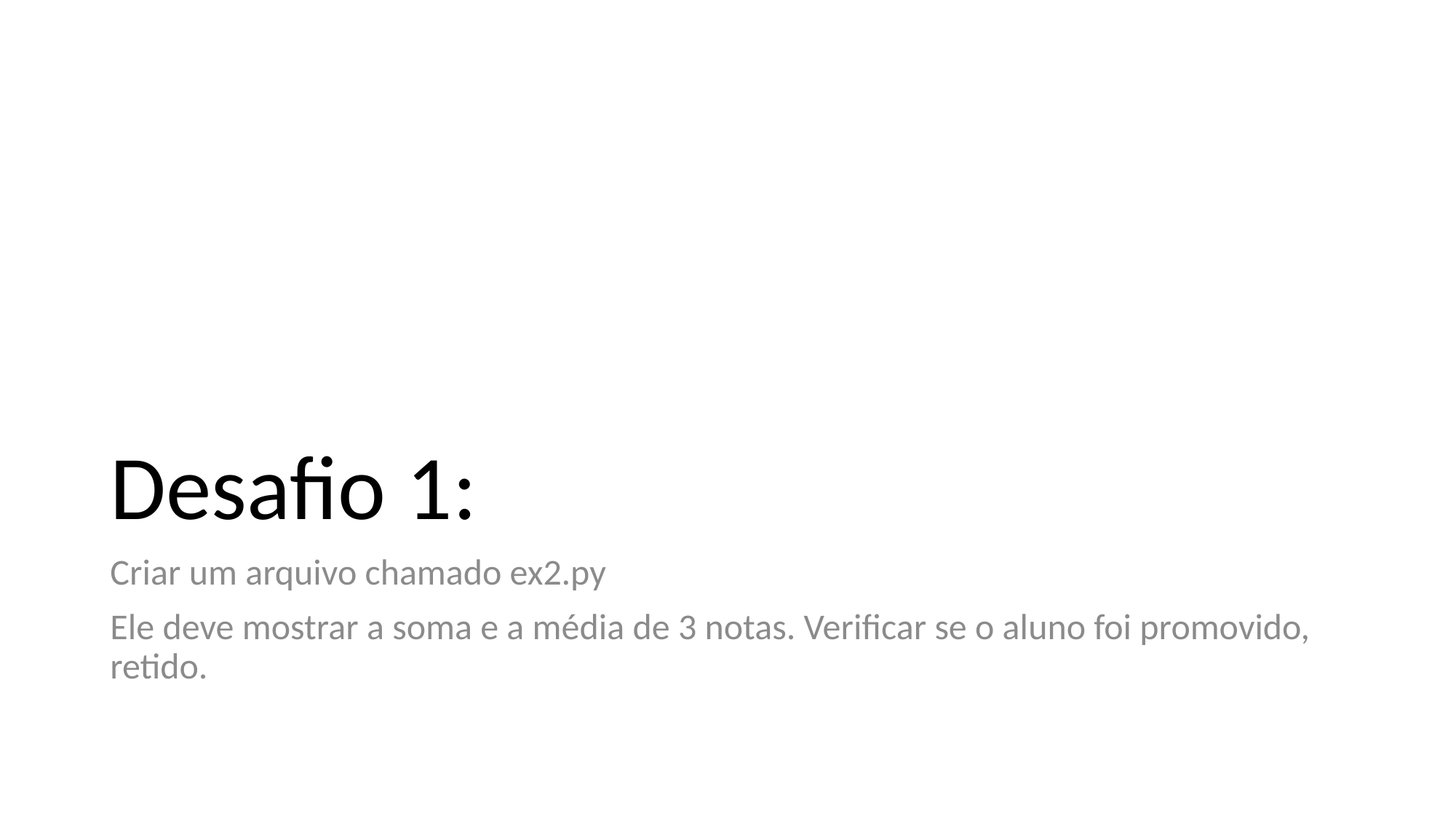

# Desafio 1:
Criar um arquivo chamado ex2.py
Ele deve mostrar a soma e a média de 3 notas. Verificar se o aluno foi promovido, retido.